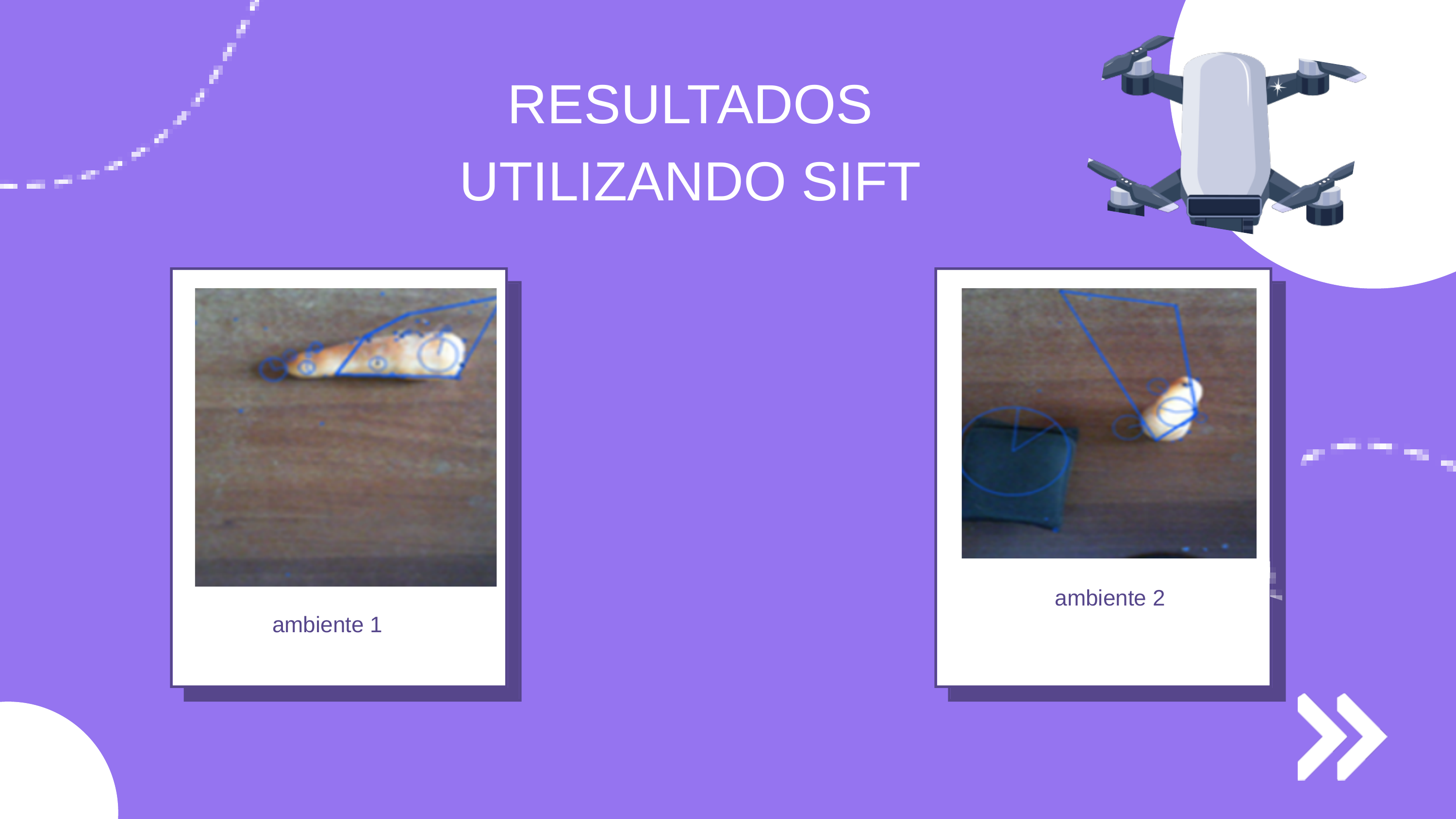

RESULTADOS UTILIZANDO SIFT

ambiente 2
ambiente 1